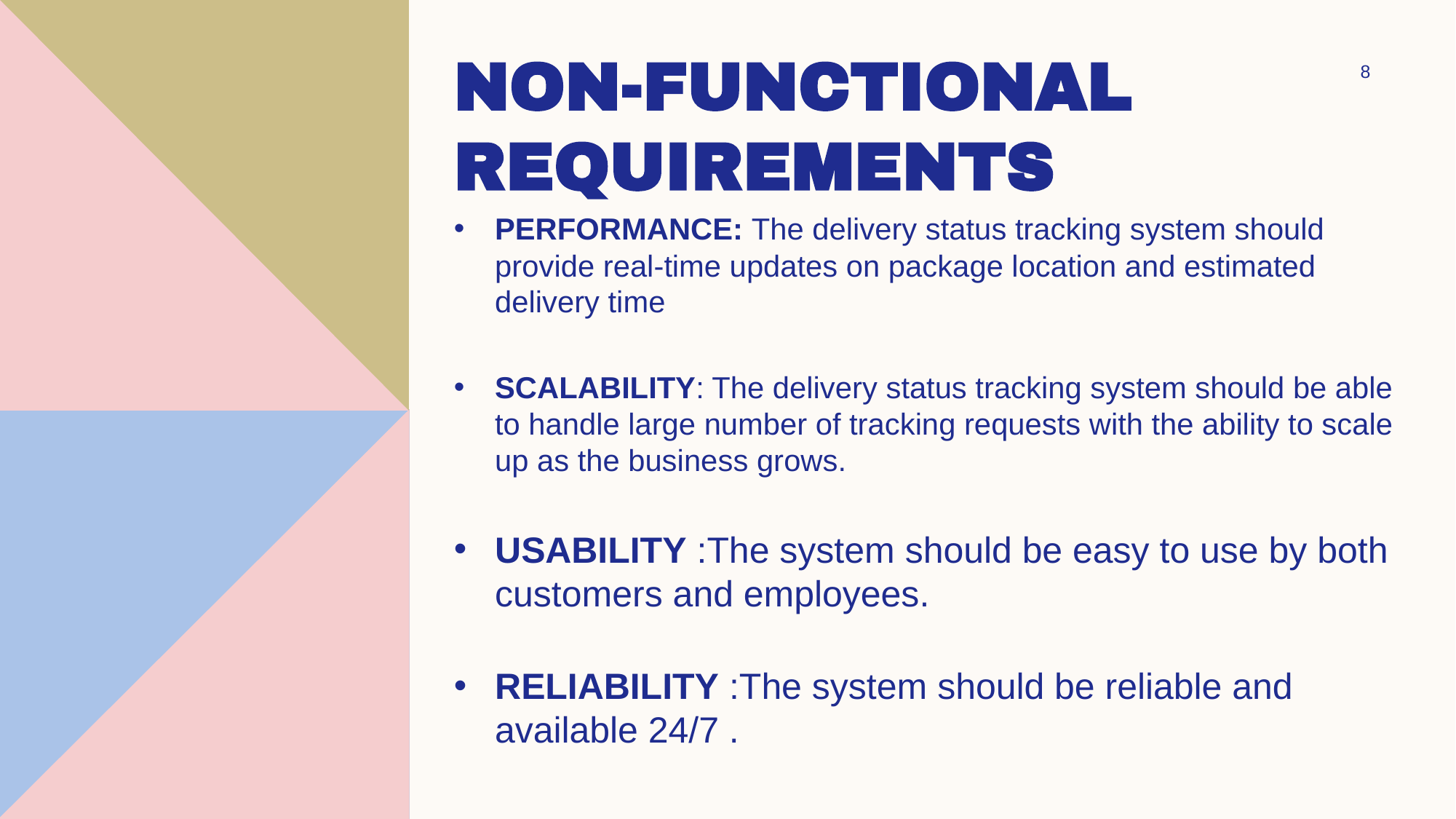

# Non-Functional Requirements
8
PERFORMANCE: The delivery status tracking system should provide real-time updates on package location and estimated delivery time
SCALABILITY: The delivery status tracking system should be able to handle large number of tracking requests with the ability to scale up as the business grows.
USABILITY :The system should be easy to use by both customers and employees.
RELIABILITY :The system should be reliable and available 24/7 .